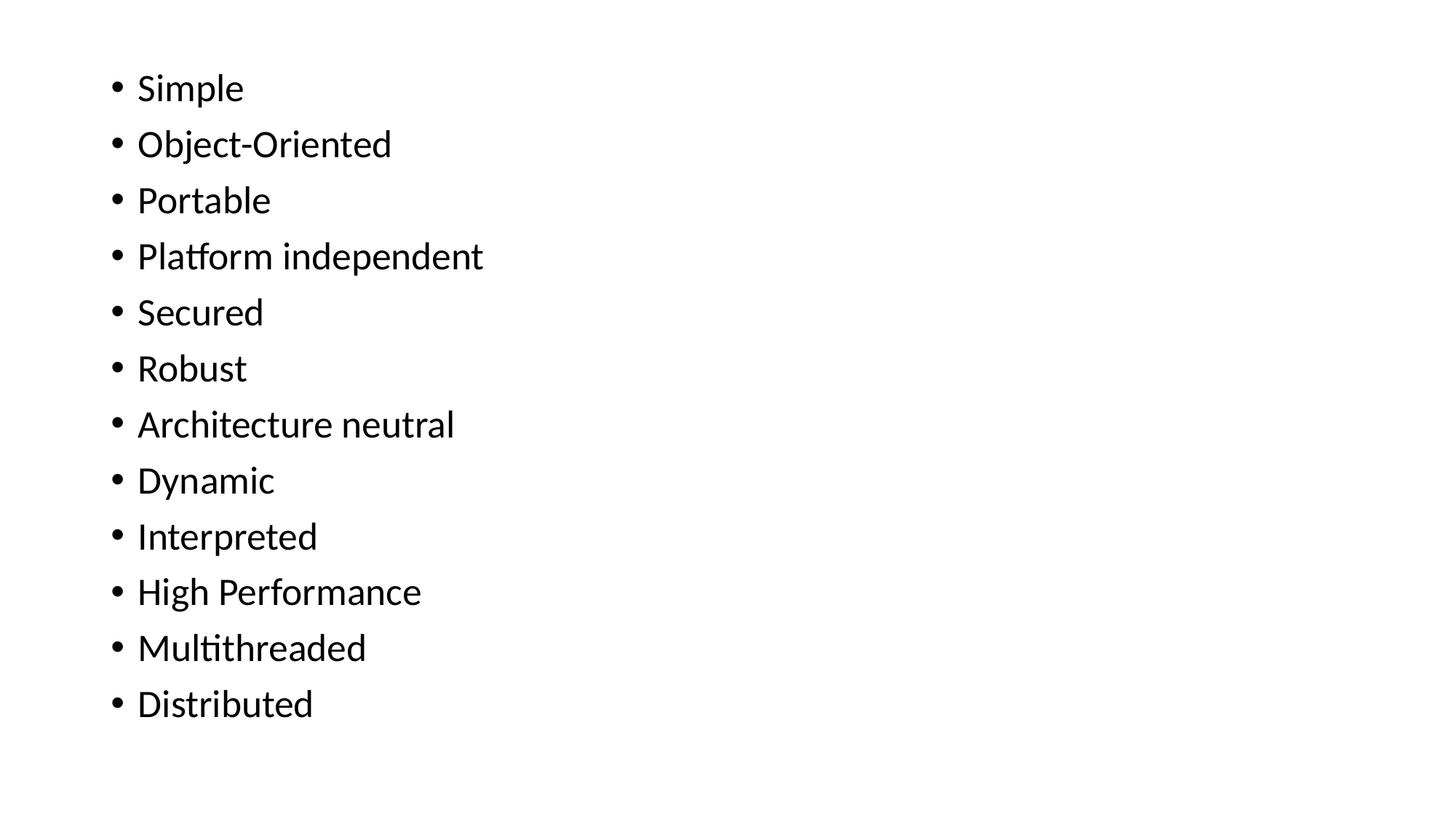

Simple
Object-Oriented
Portable
Platform independent
Secured
Robust
Architecture neutral
Dynamic
Interpreted
High Performance
Multithreaded
Distributed